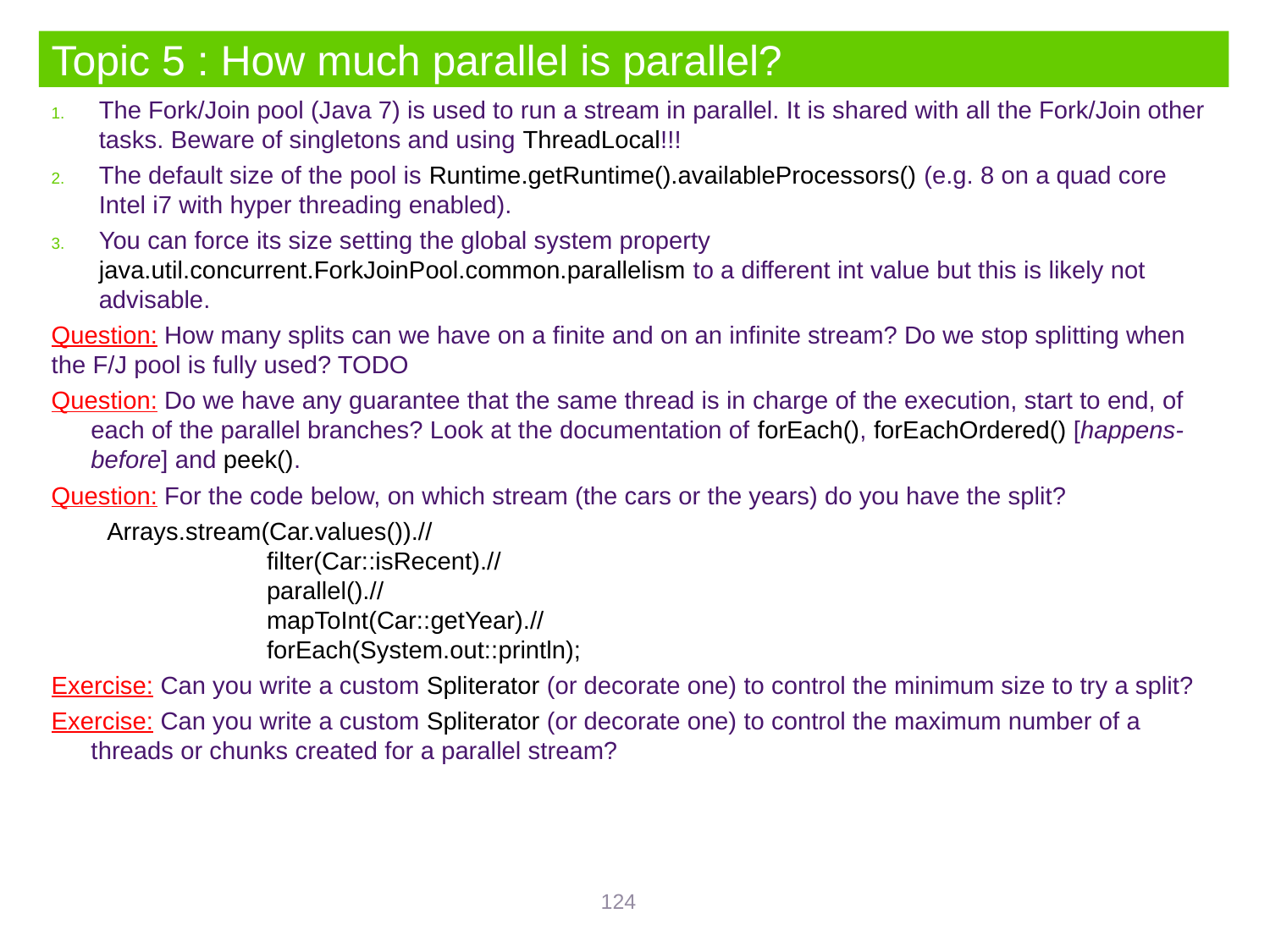

# Topic 5 : How much parallel is parallel?
The Fork/Join pool (Java 7) is used to run a stream in parallel. It is shared with all the Fork/Join other tasks. Beware of singletons and using ThreadLocal!!!
The default size of the pool is Runtime.getRuntime().availableProcessors() (e.g. 8 on a quad core Intel i7 with hyper threading enabled).
You can force its size setting the global system property java.util.concurrent.ForkJoinPool.common.parallelism to a different int value but this is likely not advisable.
Question: How many splits can we have on a finite and on an infinite stream? Do we stop splitting when the F/J pool is fully used? TODO
Question: Do we have any guarantee that the same thread is in charge of the execution, start to end, of each of the parallel branches? Look at the documentation of forEach(), forEachOrdered() [happens-before] and peek().
Question: For the code below, on which stream (the cars or the years) do you have the split?
Arrays.stream(Car.values()).//
	filter(Car::isRecent).//
	parallel().//
	mapToInt(Car::getYear).//
	forEach(System.out::println);
Exercise: Can you write a custom Spliterator (or decorate one) to control the minimum size to try a split?
Exercise: Can you write a custom Spliterator (or decorate one) to control the maximum number of a threads or chunks created for a parallel stream?